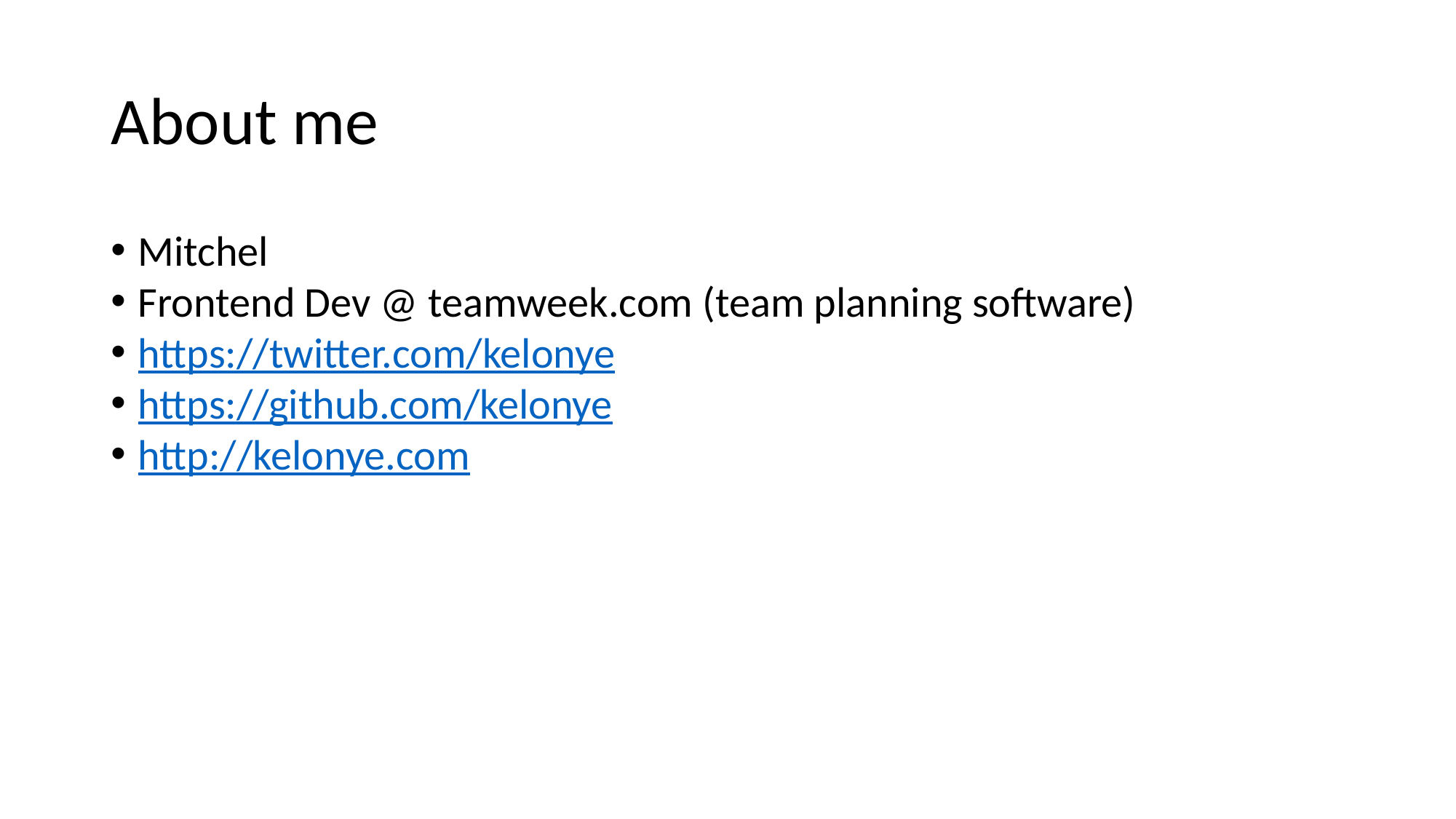

# About me
Mitchel
Frontend Dev @ teamweek.com (team planning software)
https://twitter.com/kelonye
https://github.com/kelonye
http://kelonye.com